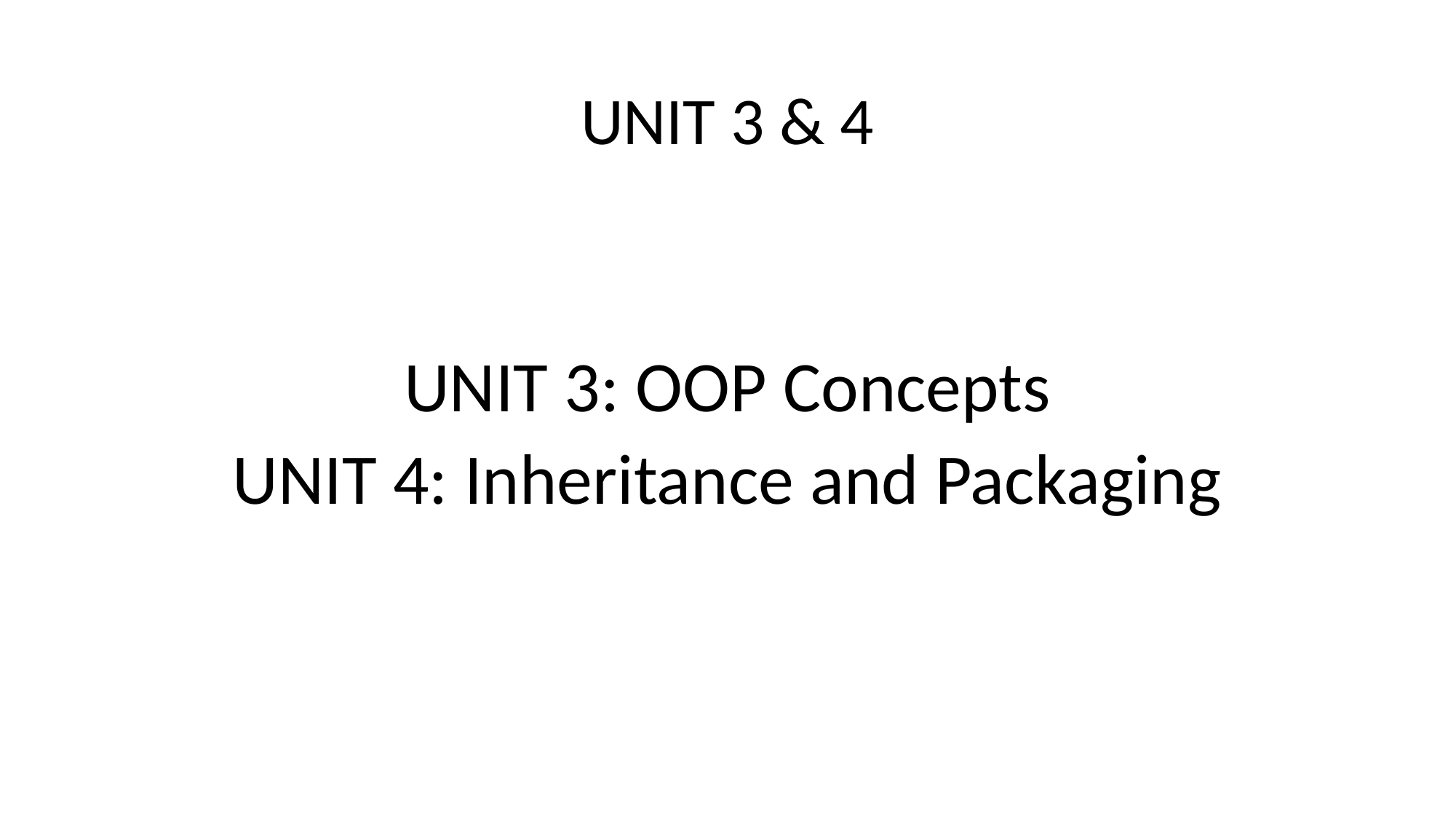

# UNIT 3 & 4

UNIT 3: OOP Concepts
UNIT 4: Inheritance and Packaging